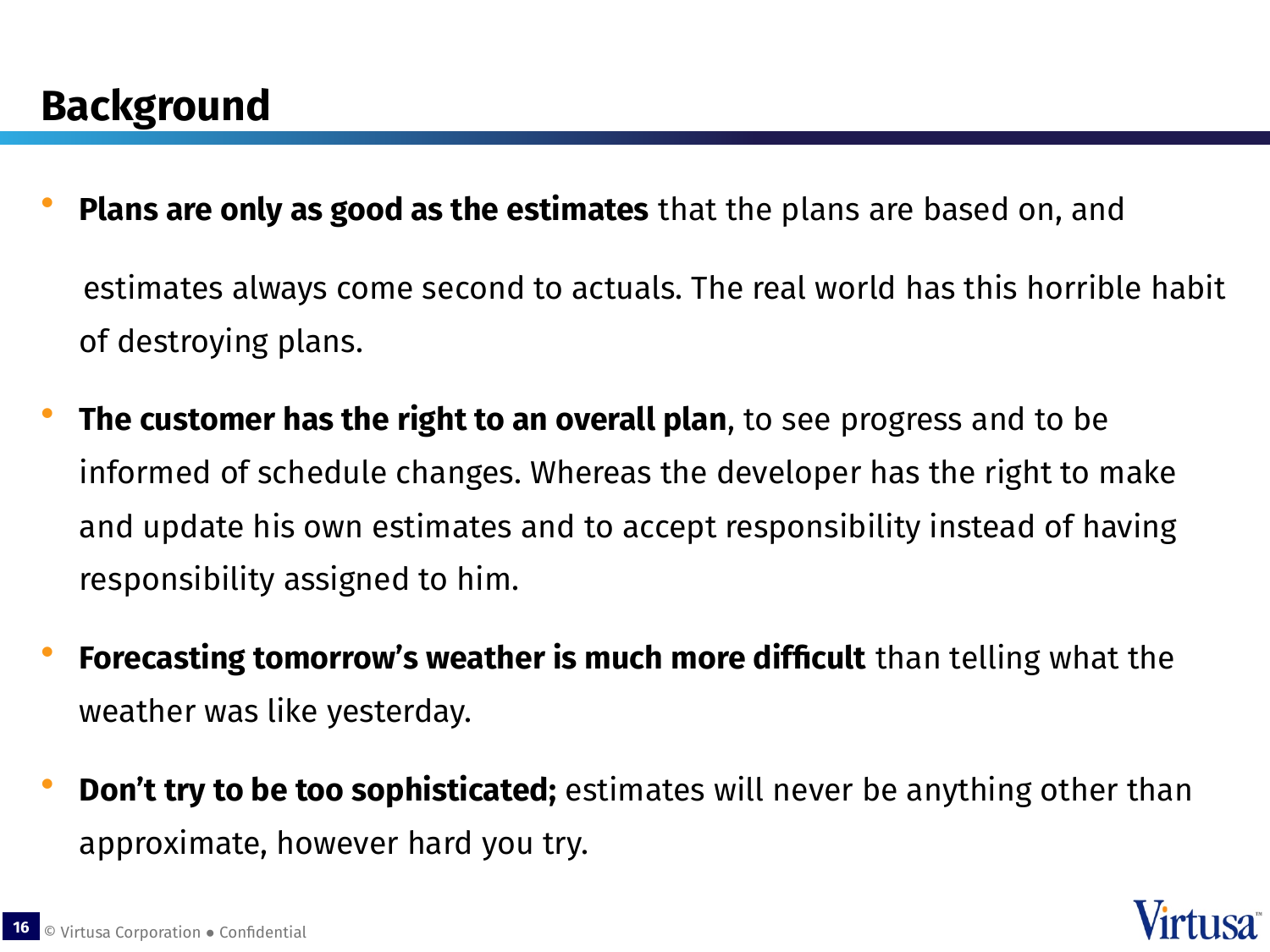

# Background
Plans are only as good as the estimates that the plans are based on, and
     estimates always come second to actuals. The real world has this horrible habit of destroying plans.
The customer has the right to an overall plan, to see progress and to be      informed of schedule changes. Whereas the developer has the right to make and update his own estimates and to accept responsibility instead of having responsibility assigned to him.
Forecasting tomorrow’s weather is much more difficult than telling what the weather was like yesterday.
Don’t try to be too sophisticated; estimates will never be anything other than approximate, however hard you try.